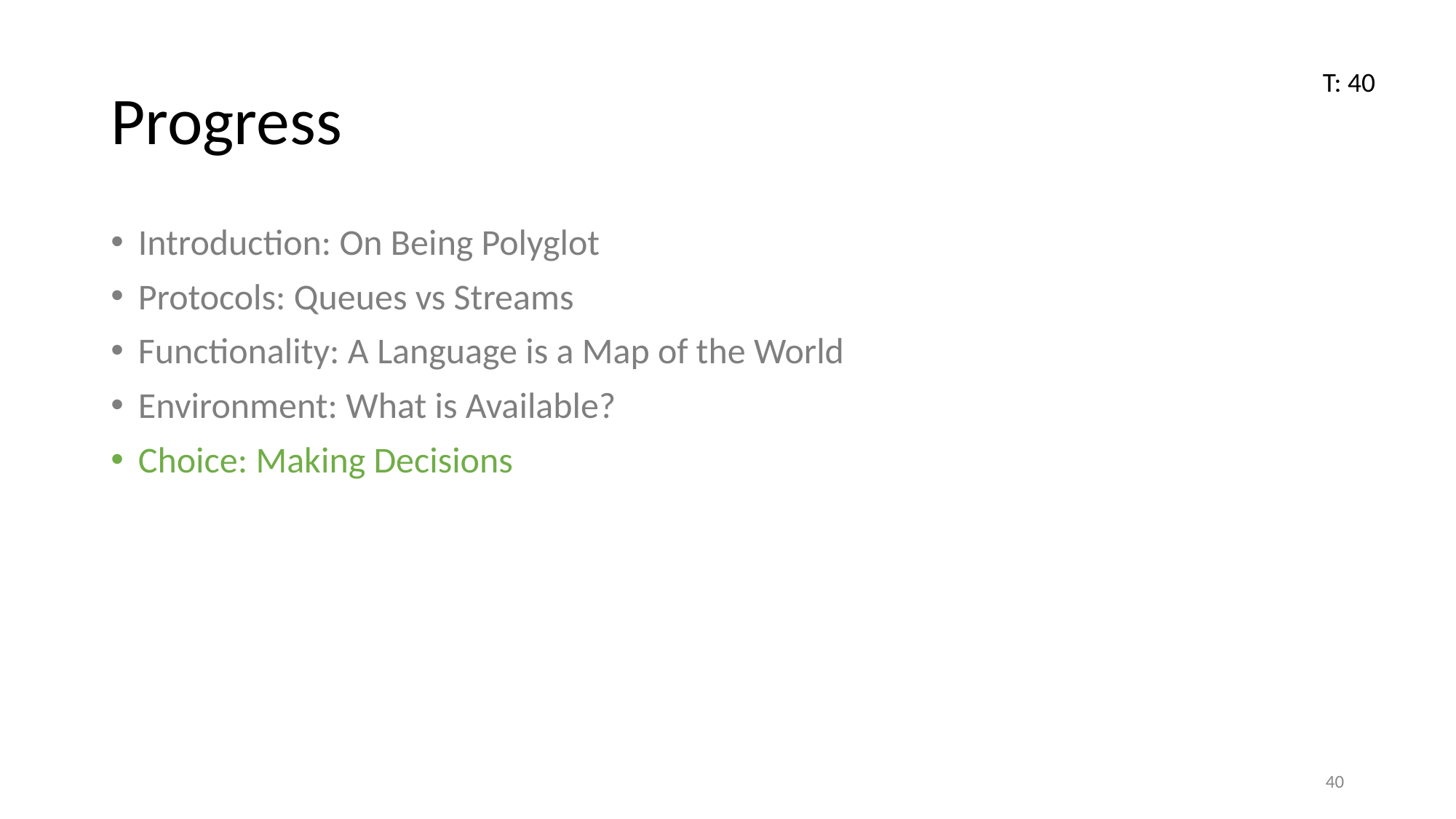

# Progress
T: 40
Introduction: On Being Polyglot
Protocols: Queues vs Streams
Functionality: A Language is a Map of the World
Environment: What is Available?
Choice: Making Decisions
40